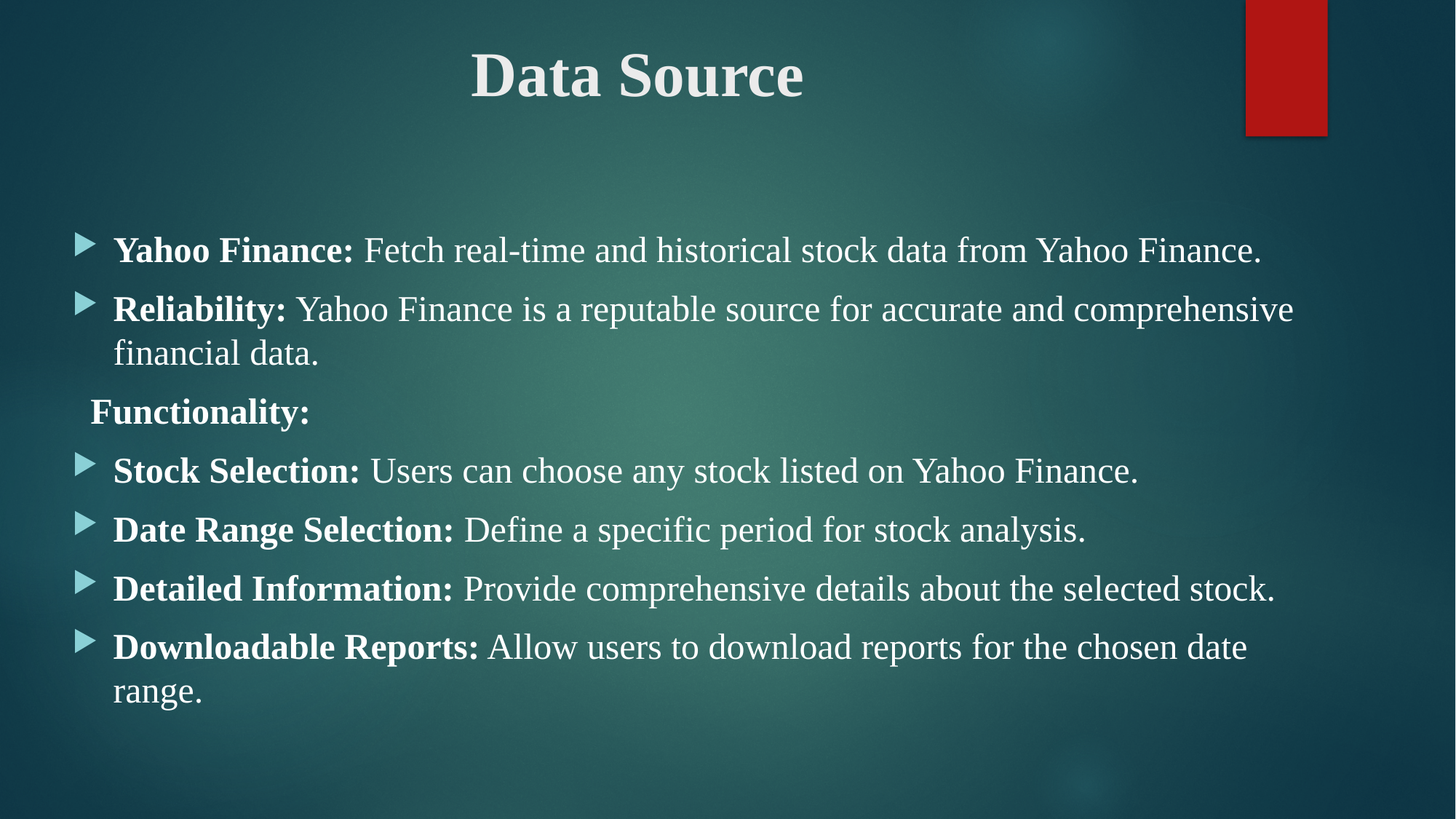

# Data Source
Yahoo Finance: Fetch real-time and historical stock data from Yahoo Finance.
Reliability: Yahoo Finance is a reputable source for accurate and comprehensive financial data.
  Functionality:
Stock Selection: Users can choose any stock listed on Yahoo Finance.
Date Range Selection: Define a specific period for stock analysis.
Detailed Information: Provide comprehensive details about the selected stock.
Downloadable Reports: Allow users to download reports for the chosen date range.